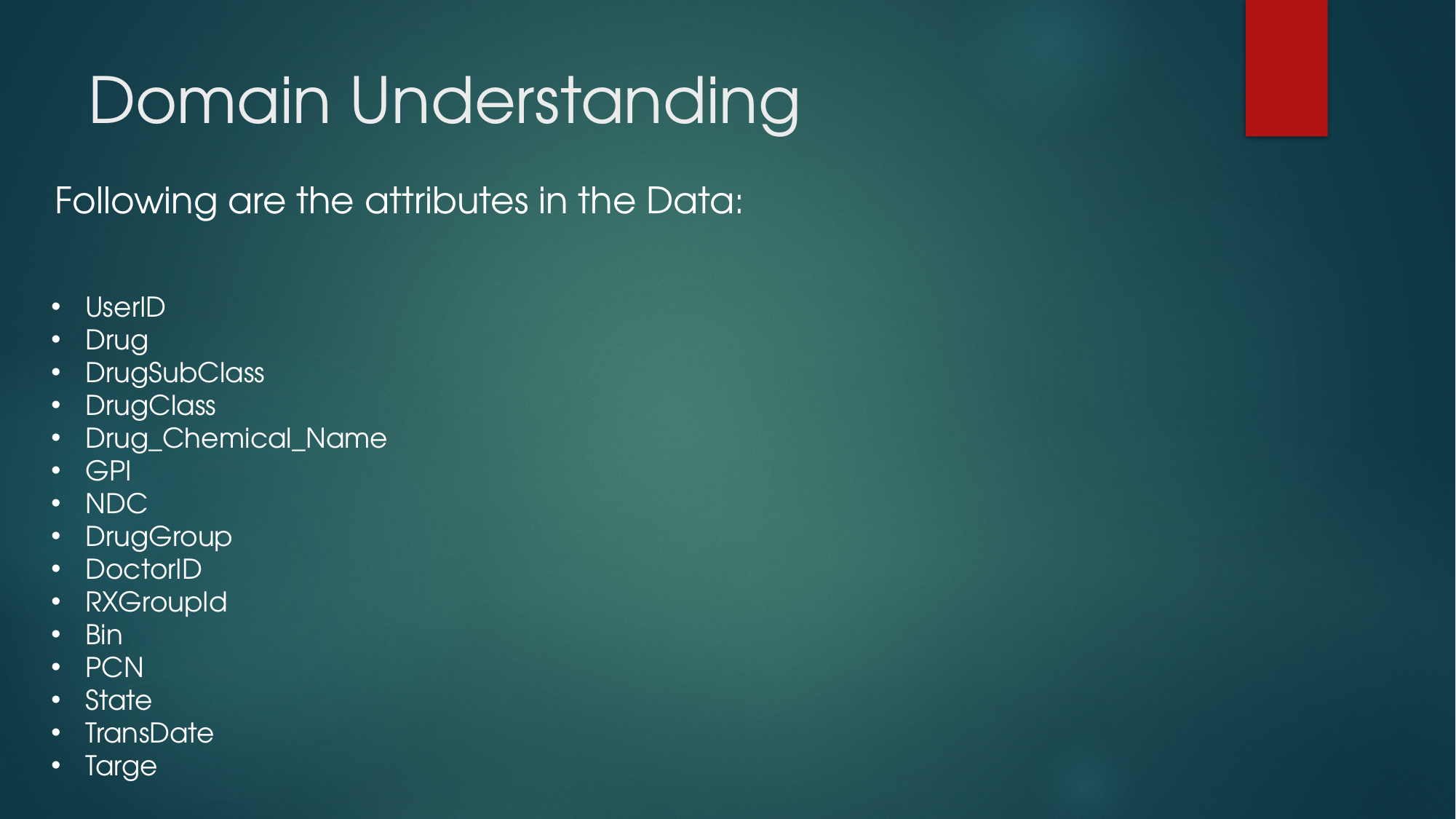

# Domain Understanding
Following are the attributes in the Data:
UserID
Drug
DrugSubClass
DrugClass
Drug_Chemical_Name
GPI
NDC
DrugGroup
DoctorID
RXGroupId
Bin
PCN
State
TransDate
Targe